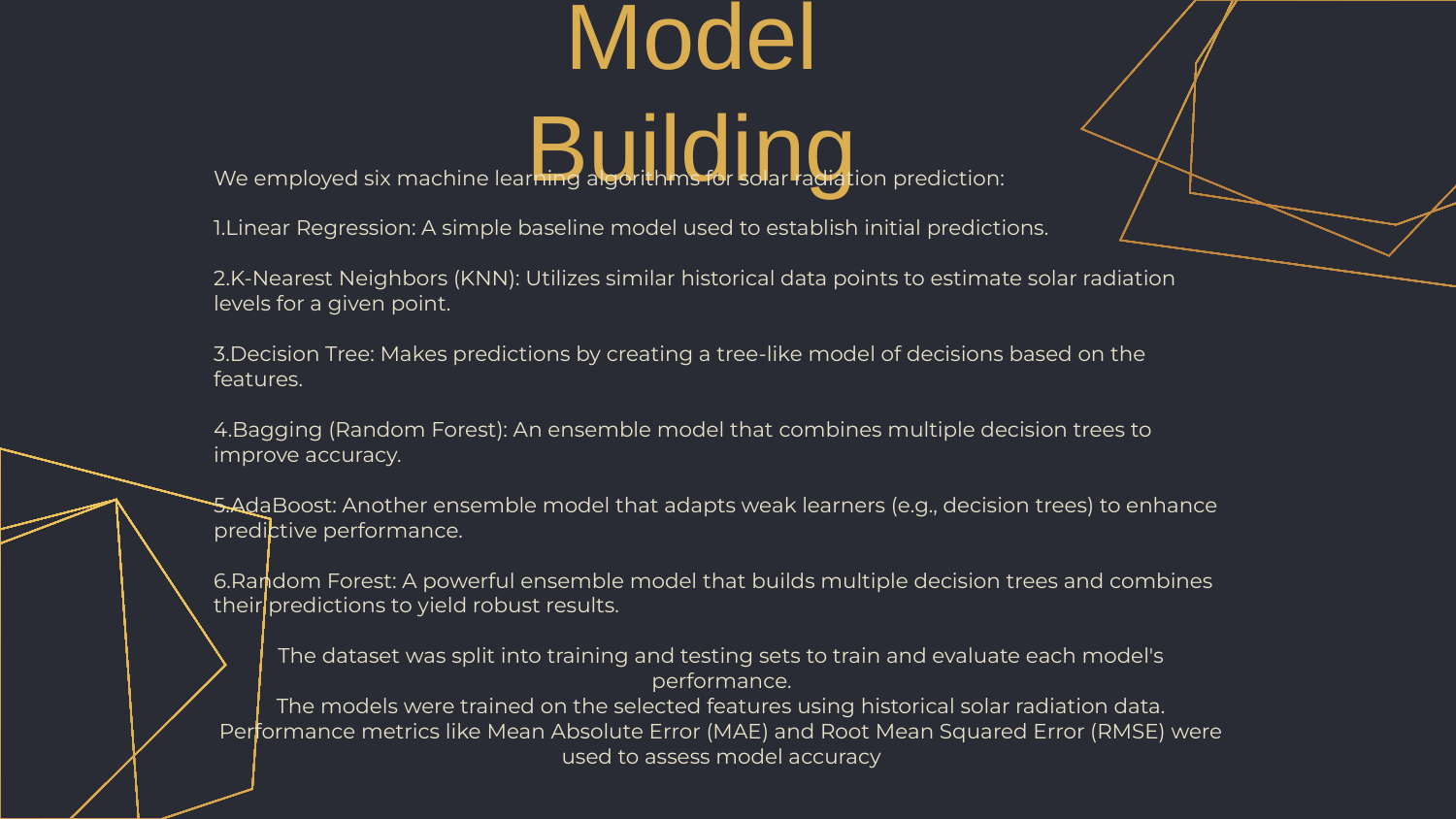

# Model Building
We employed six machine learning algorithms for solar radiation prediction:

1.Linear Regression: A simple baseline model used to establish initial predictions.

2.K-Nearest Neighbors (KNN): Utilizes similar historical data points to estimate solar radiation levels for a given point.

3.Decision Tree: Makes predictions by creating a tree-like model of decisions based on the features.

4.Bagging (Random Forest): An ensemble model that combines multiple decision trees to improve accuracy.

5.AdaBoost: Another ensemble model that adapts weak learners (e.g., decision trees) to enhance predictive performance.

6.Random Forest: A powerful ensemble model that builds multiple decision trees and combines their predictions to yield robust results.

The dataset was split into training and testing sets to train and evaluate each model's performance.
The models were trained on the selected features using historical solar radiation data.
Performance metrics like Mean Absolute Error (MAE) and Root Mean Squared Error (RMSE) were used to assess model accuracy